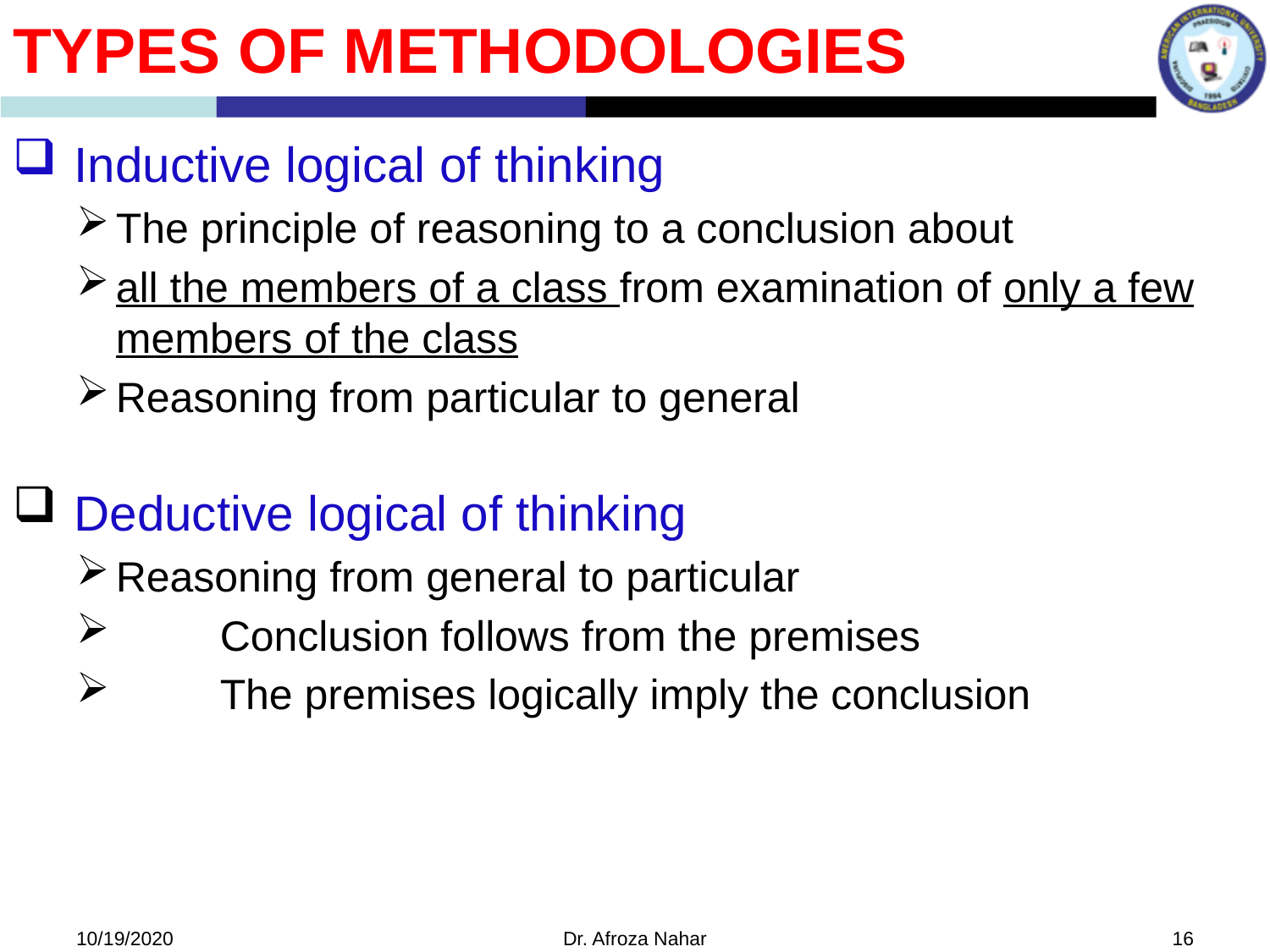

Types of methodologies
 Inductive logical of thinking
The principle of reasoning to a conclusion about
all the members of a class from examination of only a few members of the class
Reasoning from particular to general
 Deductive logical of thinking
Reasoning from general to particular
	Conclusion follows from the premises
	The premises logically imply the conclusion
10/19/2020
Dr. Afroza Nahar
16